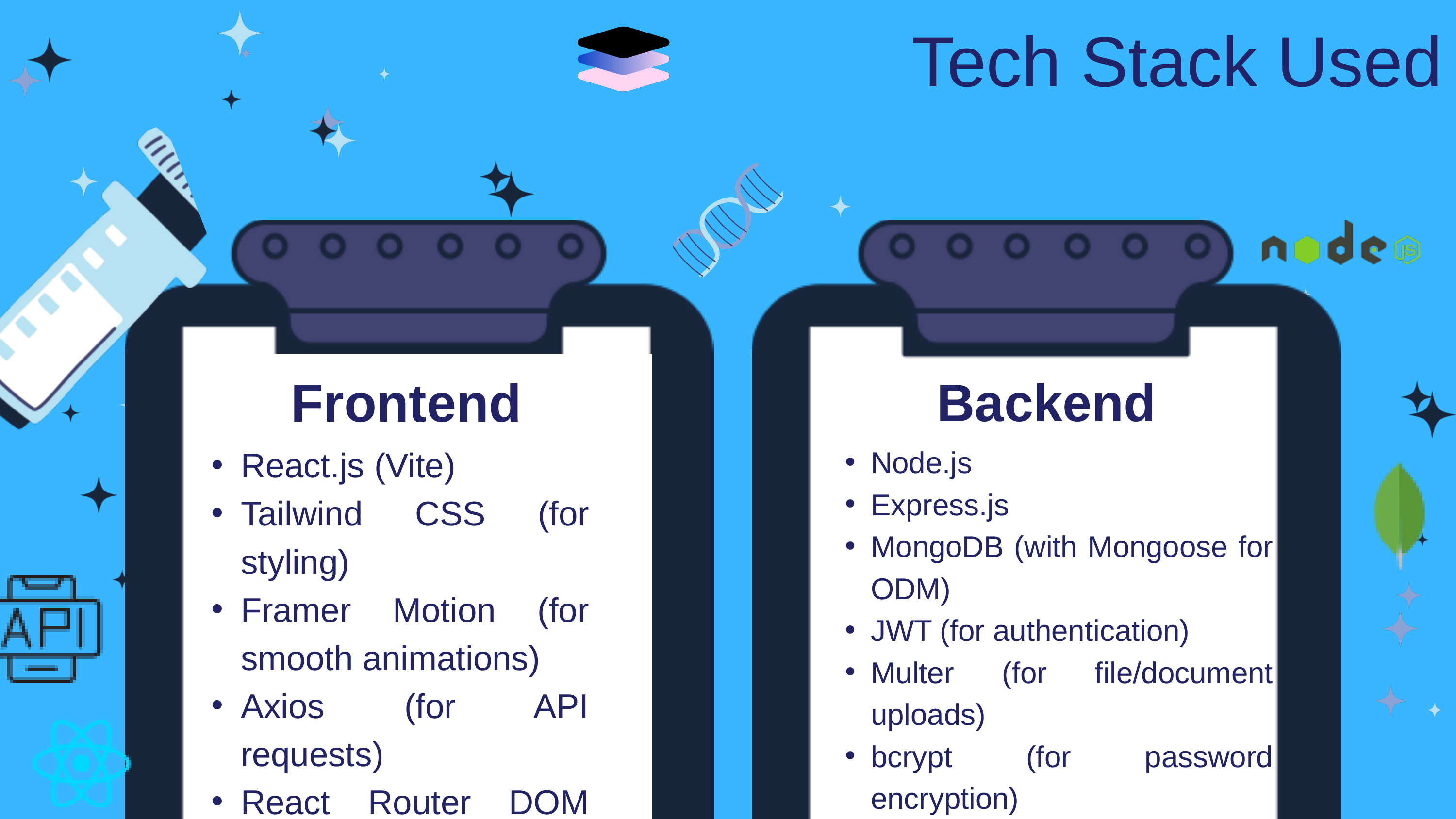

Tech Stack Used

Frontend
Backend

React.js (Vite)
Tailwind CSS (for styling)
Framer Motion (for smooth animations)
Axios (for API requests)
React Router DOM (for routing)

Node.js
Express.js
MongoDB (with Mongoose for ODM)
JWT (for authentication)
Multer (for file/document uploads)
bcrypt (for password encryption)